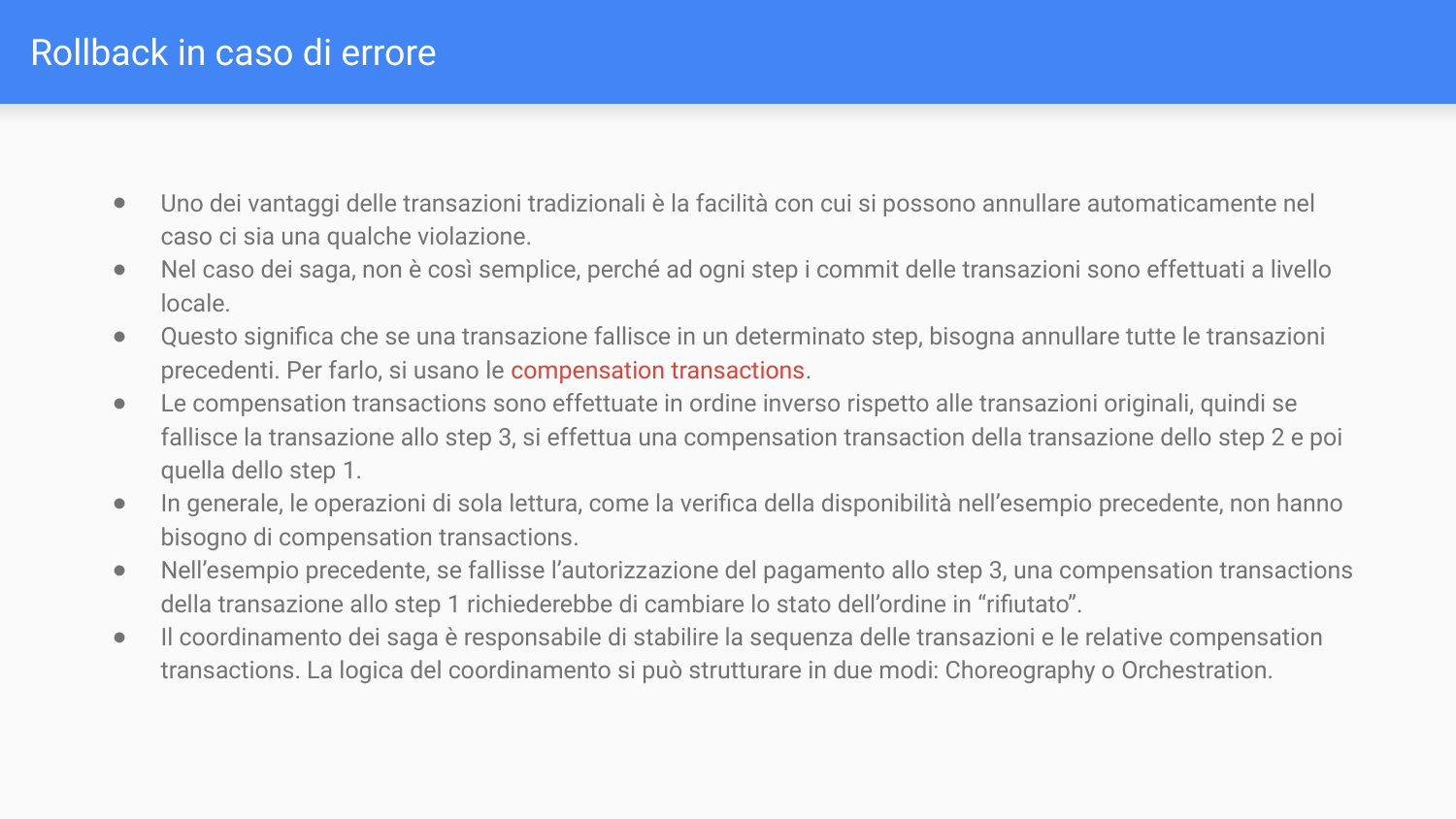

# Rollback in caso di errore
Uno dei vantaggi delle transazioni tradizionali è la facilità con cui si possono annullare automaticamente nel caso ci sia una qualche violazione.
Nel caso dei saga, non è così semplice, perché ad ogni step i commit delle transazioni sono effettuati a livello locale.
Questo significa che se una transazione fallisce in un determinato step, bisogna annullare tutte le transazioni precedenti. Per farlo, si usano le compensation transactions.
Le compensation transactions sono effettuate in ordine inverso rispetto alle transazioni originali, quindi se fallisce la transazione allo step 3, si effettua una compensation transaction della transazione dello step 2 e poi quella dello step 1.
In generale, le operazioni di sola lettura, come la verifica della disponibilità nell’esempio precedente, non hanno bisogno di compensation transactions.
Nell’esempio precedente, se fallisse l’autorizzazione del pagamento allo step 3, una compensation transactions della transazione allo step 1 richiederebbe di cambiare lo stato dell’ordine in “rifiutato”.
Il coordinamento dei saga è responsabile di stabilire la sequenza delle transazioni e le relative compensation transactions. La logica del coordinamento si può strutturare in due modi: Choreography o Orchestration.